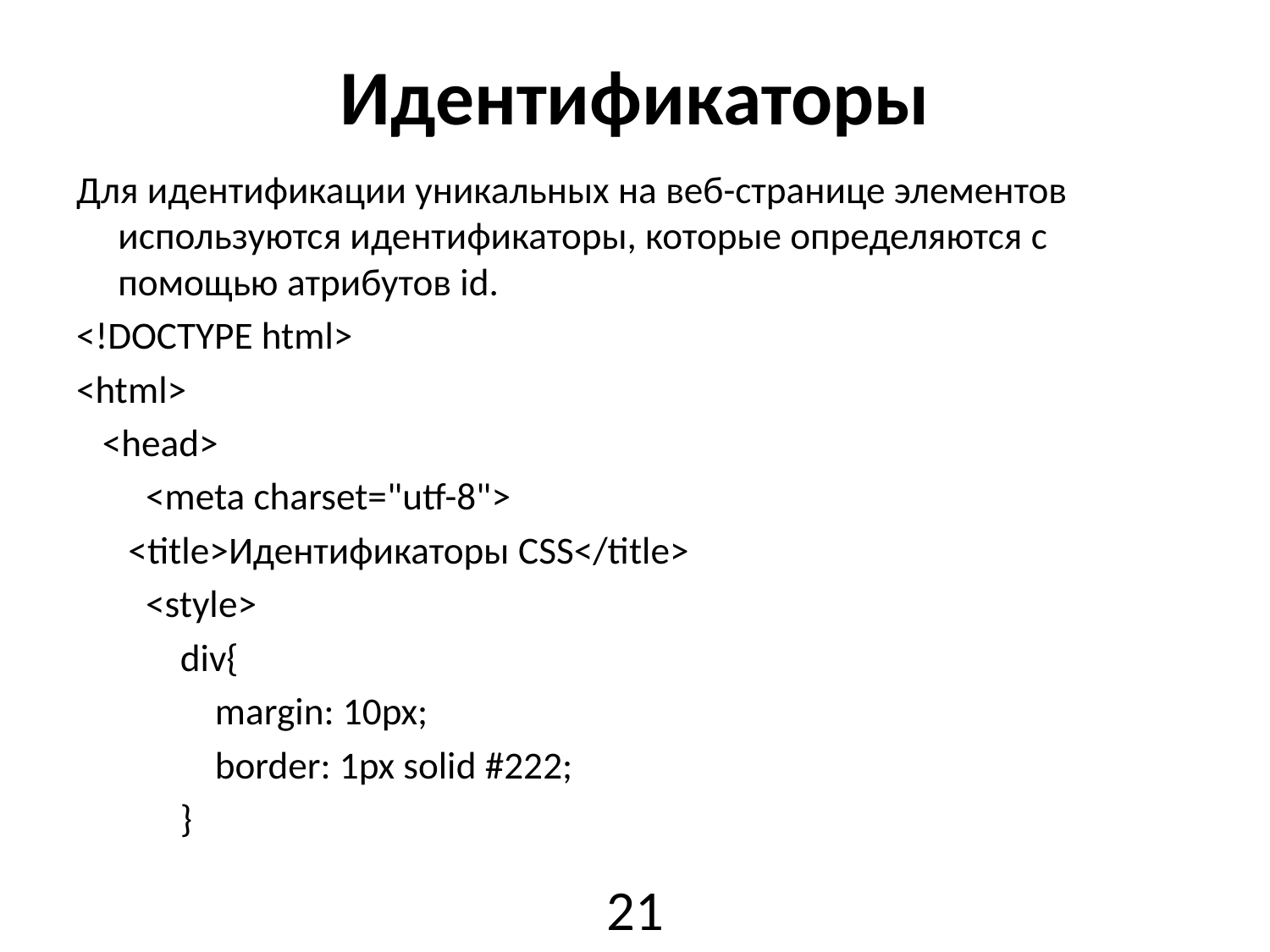

# Идентификаторы
Для идентификации уникальных на веб-странице элементов используются идентификаторы, которые определяются с помощью атрибутов id.
<!DOCTYPE html>
<html>
   <head>
        <meta charset="utf-8">
      <title>Идентификаторы CSS</title>
        <style>
            div{
                margin: 10px;
                border: 1px solid #222;
            }

21